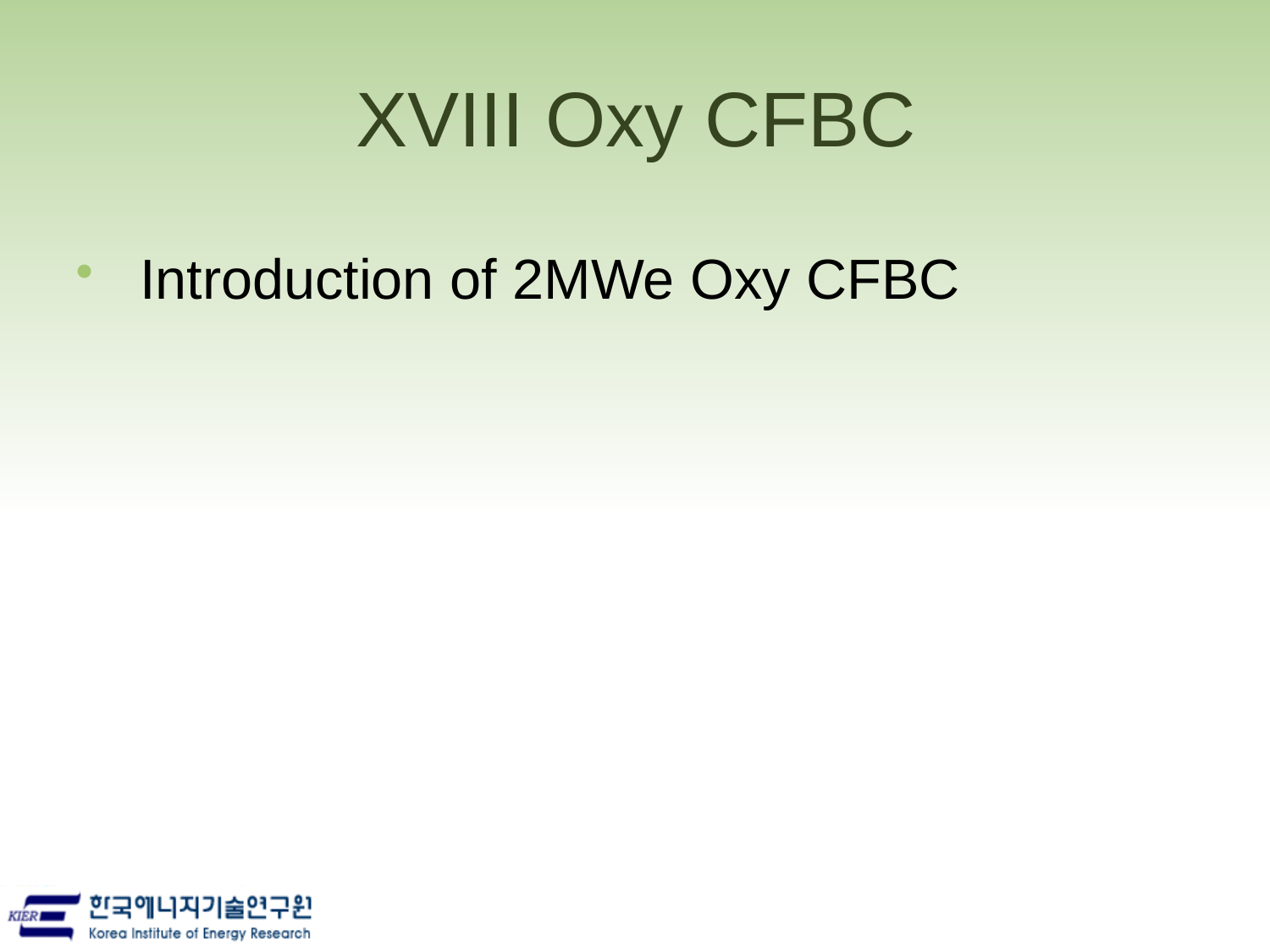

# XVIII Oxy CFBC
Introduction of 2MWe Oxy CFBC